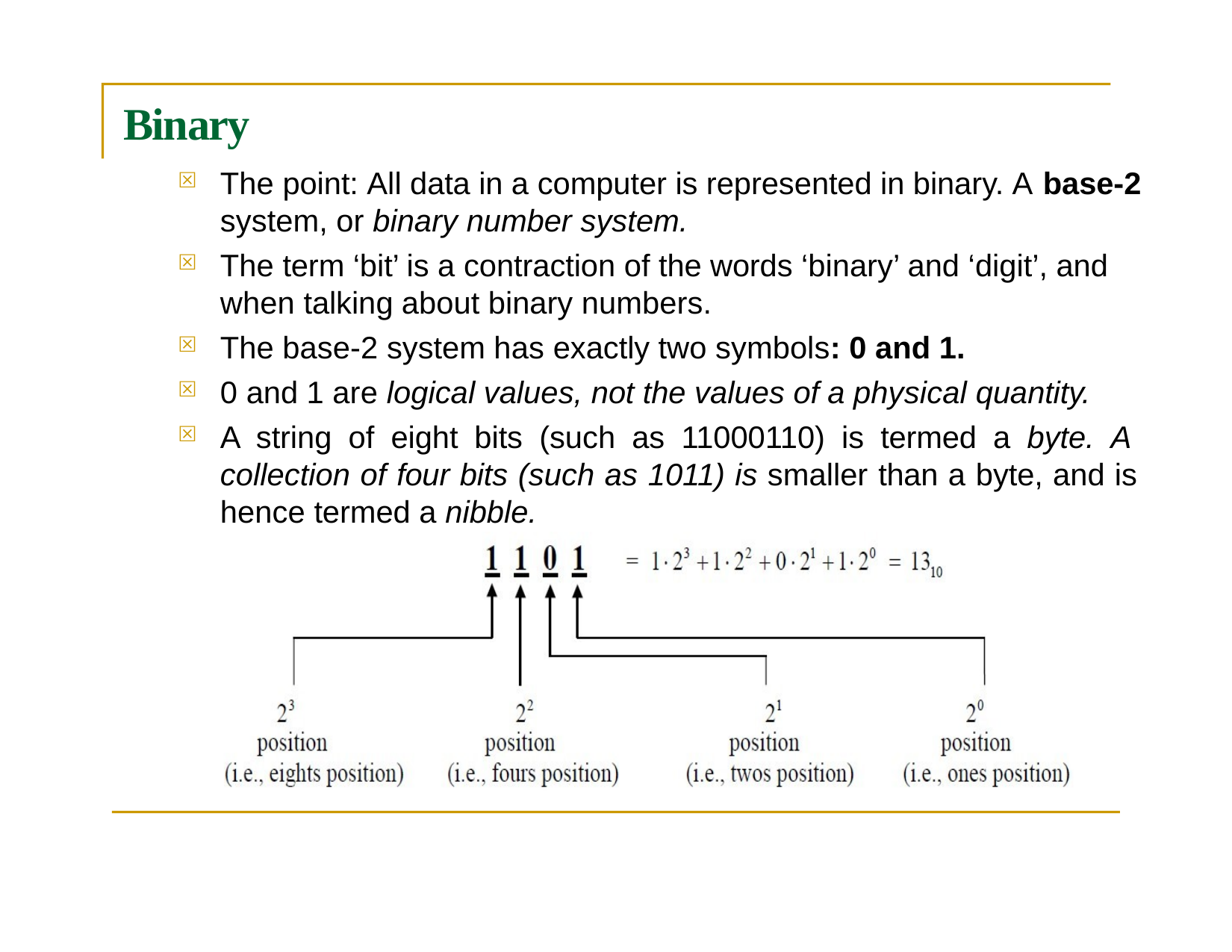

# Binary
The point: All data in a computer is represented in binary. A base-2
system, or binary number system.
The term ‘bit’ is a contraction of the words ‘binary’ and ‘digit’, and  when talking about binary numbers.
The base-2 system has exactly two symbols: 0 and 1.
0 and 1 are logical values, not the values of a physical quantity.
A string of eight bits (such as 11000110) is termed a byte. A  collection of four bits (such as 1011) is smaller than a byte, and is  hence termed a nibble.